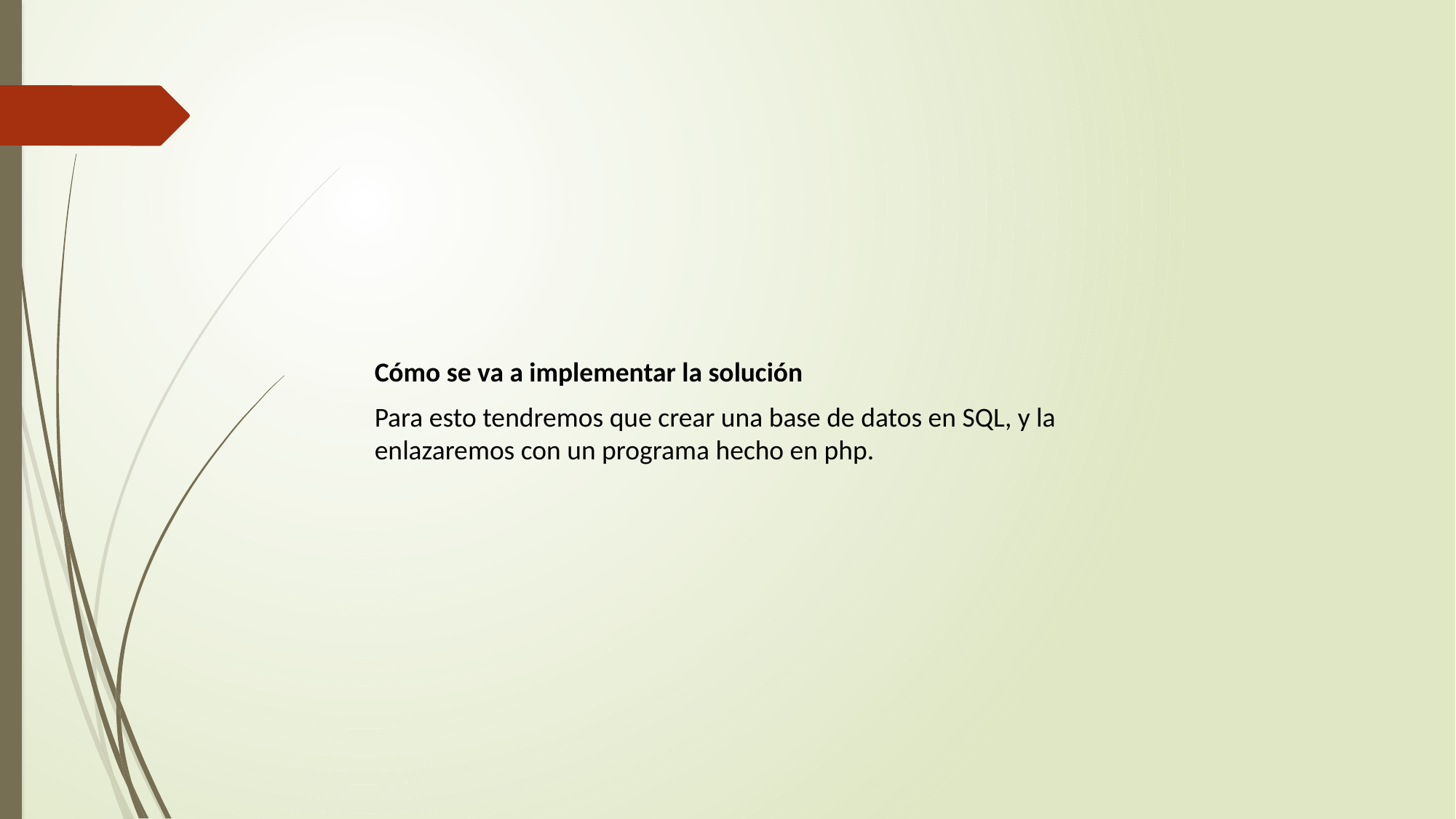

Cómo se va a implementar la solución
Para esto tendremos que crear una base de datos en SQL, y la enlazaremos con un programa hecho en php.